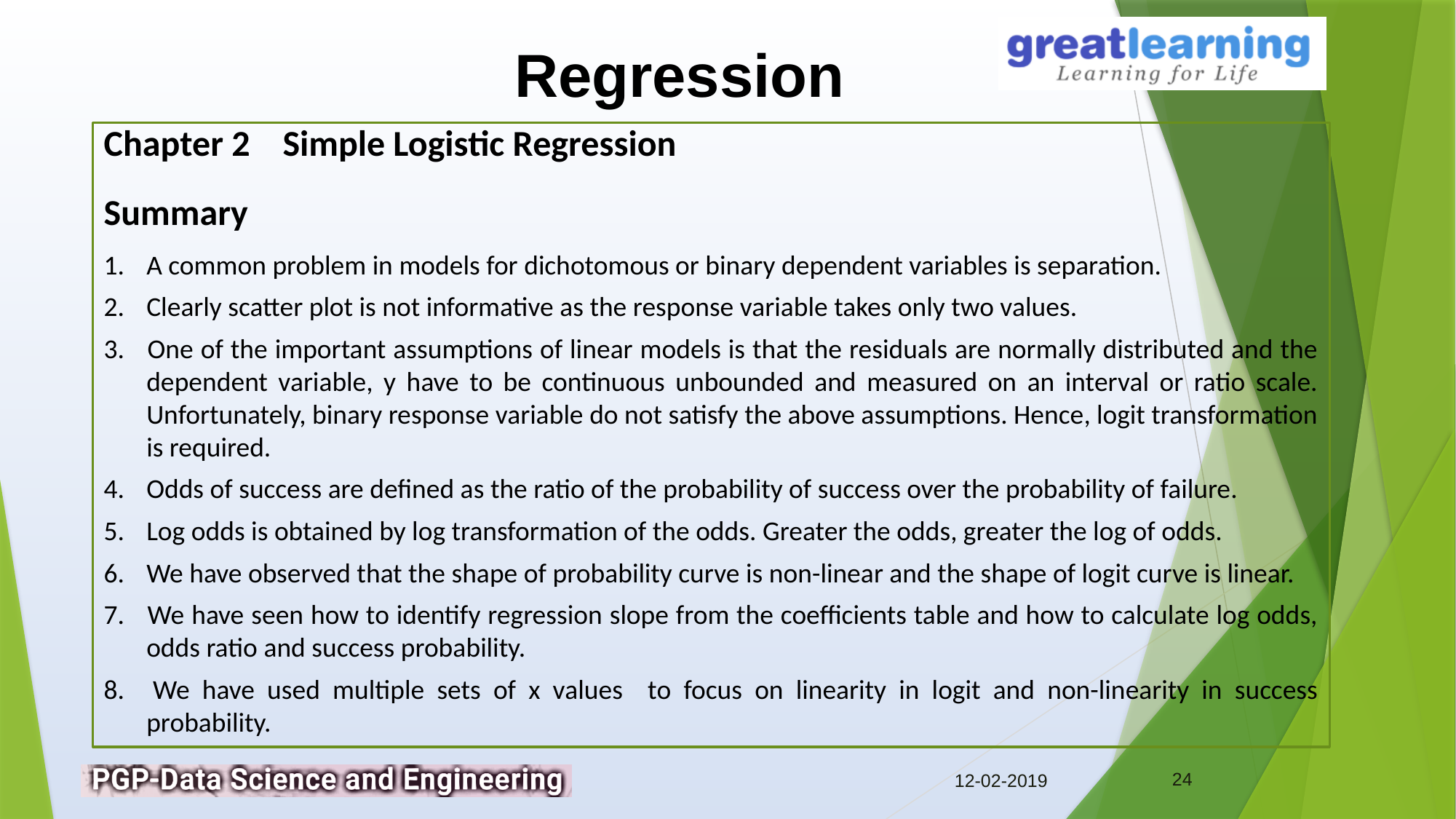

Chapter 2    Simple Logistic Regression

Summary

1. 	A common problem in models for dichotomous or binary dependent variables is separation.
2. 	Clearly scatter plot is not informative as the response variable takes only two values.
3. 	One of the important assumptions of linear models is that the residuals are normally distributed and the dependent variable, y have to be continuous unbounded and measured on an interval or ratio scale. Unfortunately, binary response variable do not satisfy the above assumptions. Hence, logit transformation is required.
4.  	Odds of success are defined as the ratio of the probability of success over the probability of failure.
5. 	Log odds is obtained by log transformation of the odds. Greater the odds, greater the log of odds.
6. 	We have observed that the shape of probability curve is non-linear and the shape of logit curve is linear.
7. 	We have seen how to identify regression slope from the coefficients table and how to calculate log odds, odds ratio and success probability.
8. 	We have used multiple sets of x values  to focus on linearity in logit and non-linearity in success probability.
24
12-02-2019